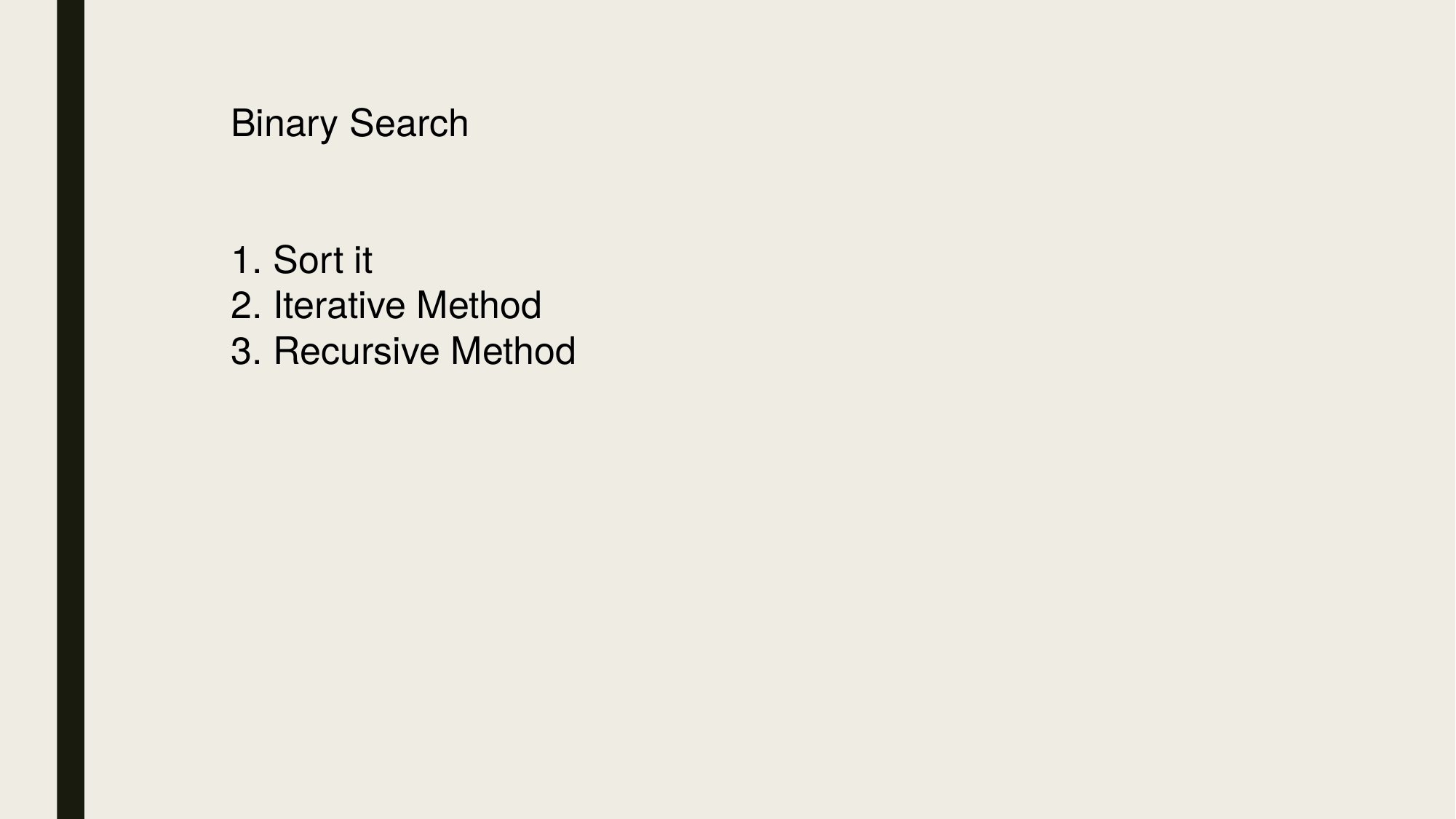

Binary Search

 Sort it
 Iterative Method
 Recursive Method